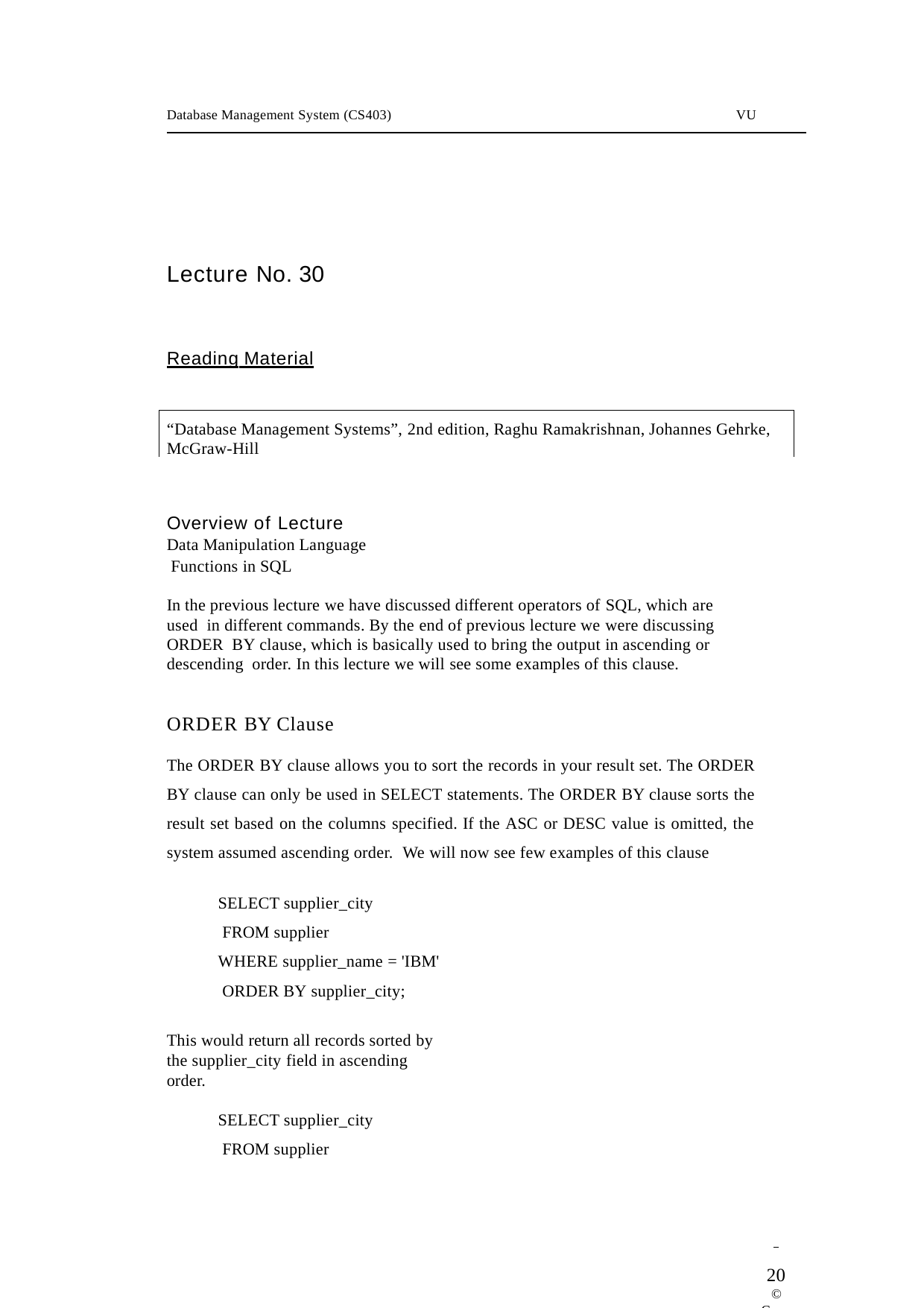

Database Management System (CS403)
VU

Lecture No. 30
Reading Material

“Database Management Systems”, 2nd edition, Raghu Ramakrishnan, Johannes Gehrke,  McGraw-Hill

Overview of Lecture  Data Manipulation Language  Functions in SQL

In the previous lecture we have discussed different operators of SQL, which are used  in different commands. By the end of previous lecture we were discussing ORDER  BY clause, which is basically used to bring the output in ascending or descending  order. In this lecture we will see some examples of this clause.

ORDER BY Clause
The ORDER BY clause allows you to sort the records in your result set. The ORDER  BY clause can only be used in SELECT statements. The ORDER BY clause sorts the  result set based on the columns specified. If the ASC or DESC value is omitted, the  system assumed ascending order.  We will now see few examples of this clause

SELECT supplier_city  FROM supplier
WHERE supplier_name = 'IBM'  ORDER BY supplier_city;

This would return all records sorted by the supplier_city field in ascending order.
SELECT supplier_city  FROM supplier
 	20
© Copyright Virtual University of Pakistan